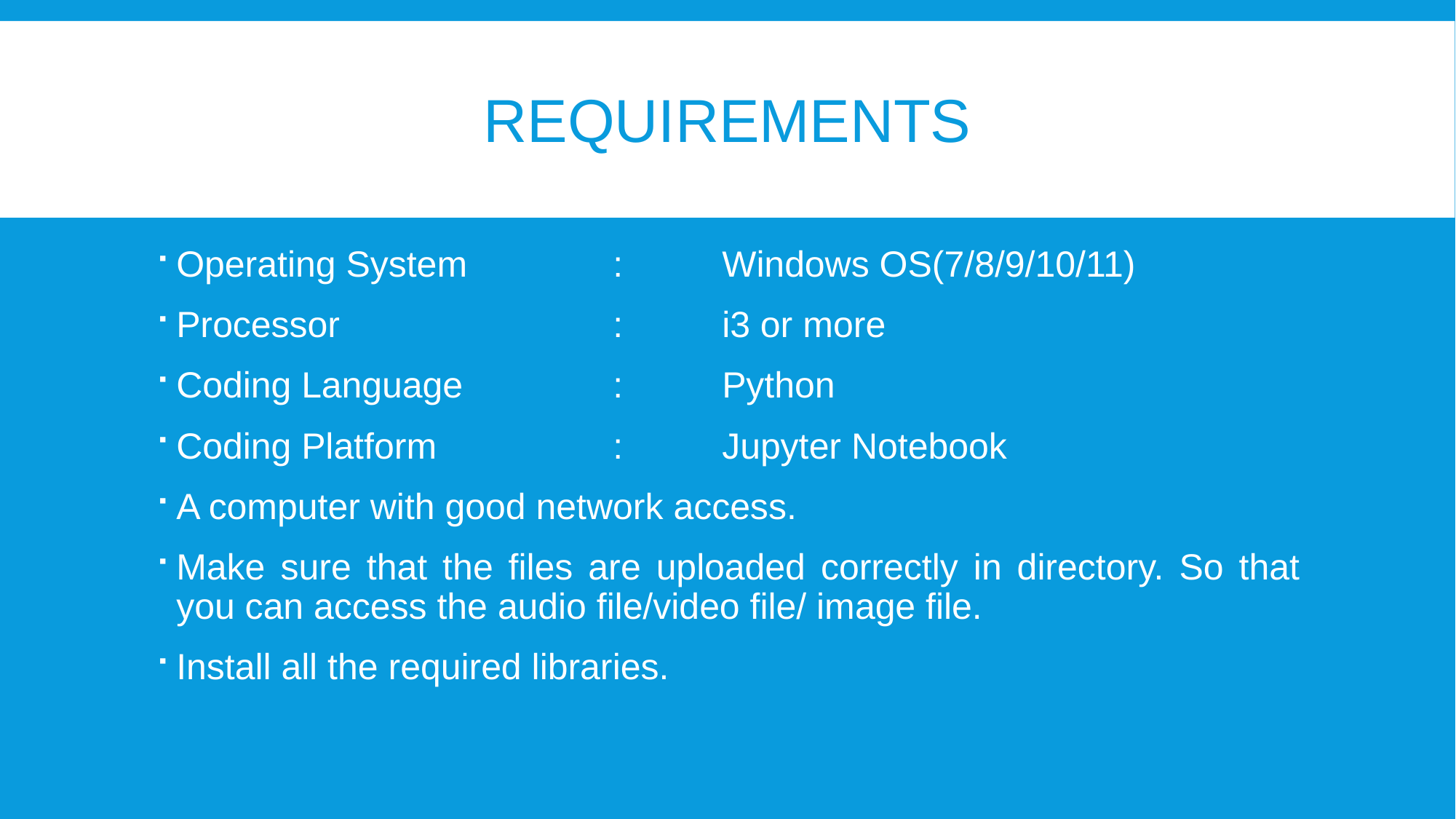

# REQUIREMENTS
Operating System		: 	Windows OS(7/8/9/10/11)
Processor			:	i3 or more
Coding Language		:	Python
Coding Platform		:	Jupyter Notebook
A computer with good network access.
Make sure that the files are uploaded correctly in directory. So that you can access the audio file/video file/ image file.
Install all the required libraries.